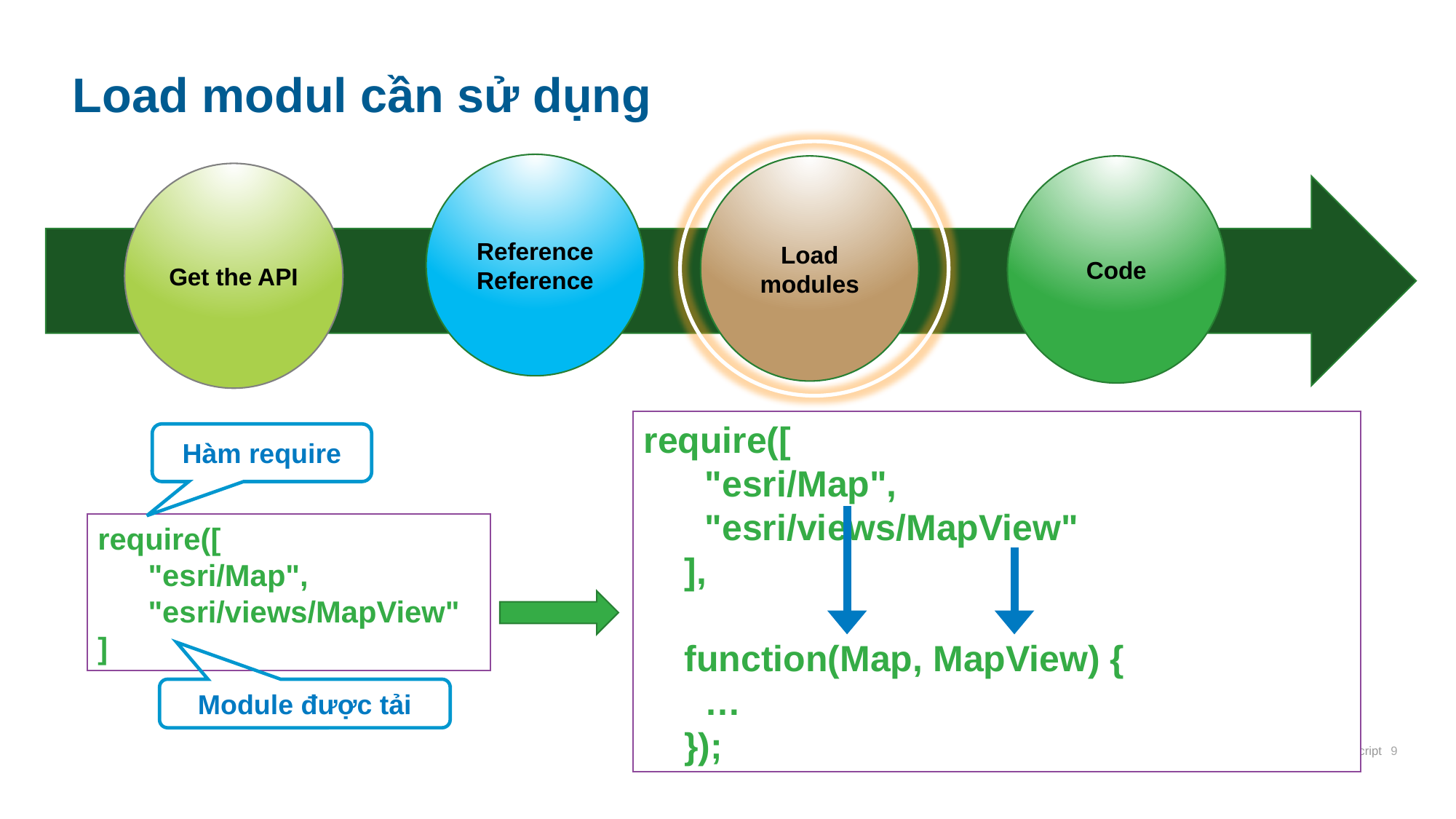

# Load modul cần sử dụng

Reference Reference
Load modules
Code
Get the API

require([
      "esri/Map",
      "esri/views/MapView"
    ],

    function(Map, MapView) {
      …
    });
Hàm require
require([
      "esri/Map",
      "esri/views/MapView"
]
Module được tải